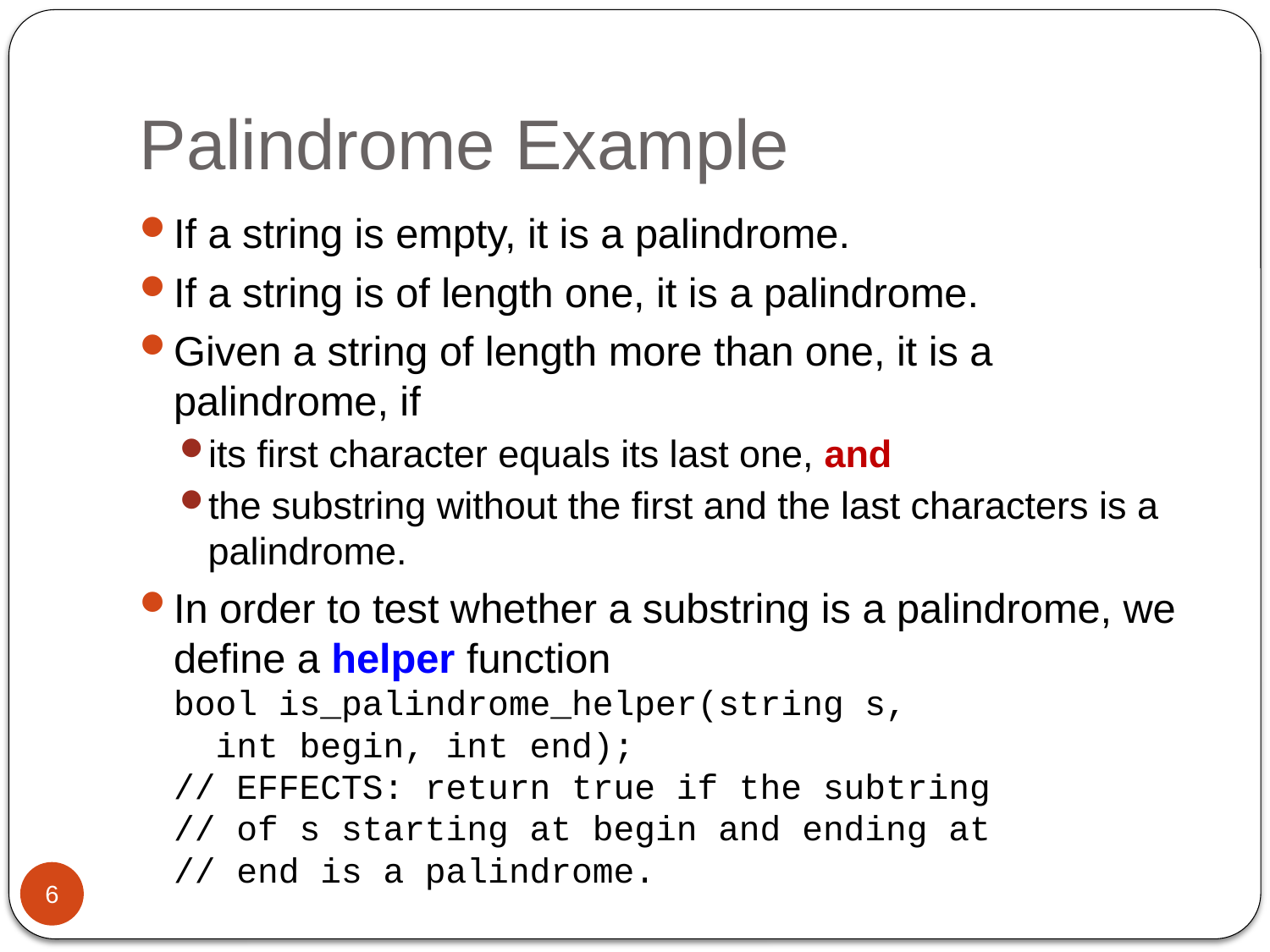

# Palindrome Example
If a string is empty, it is a palindrome.
If a string is of length one, it is a palindrome.
Given a string of length more than one, it is a palindrome, if
its first character equals its last one, and
the substring without the first and the last characters is a palindrome.
In order to test whether a substring is a palindrome, we define a helper function
bool is_palindrome_helper(string s,
  int begin, int end);
// EFFECTS: return true if the subtring
// of s starting at begin and ending at
// end is a palindrome.

6